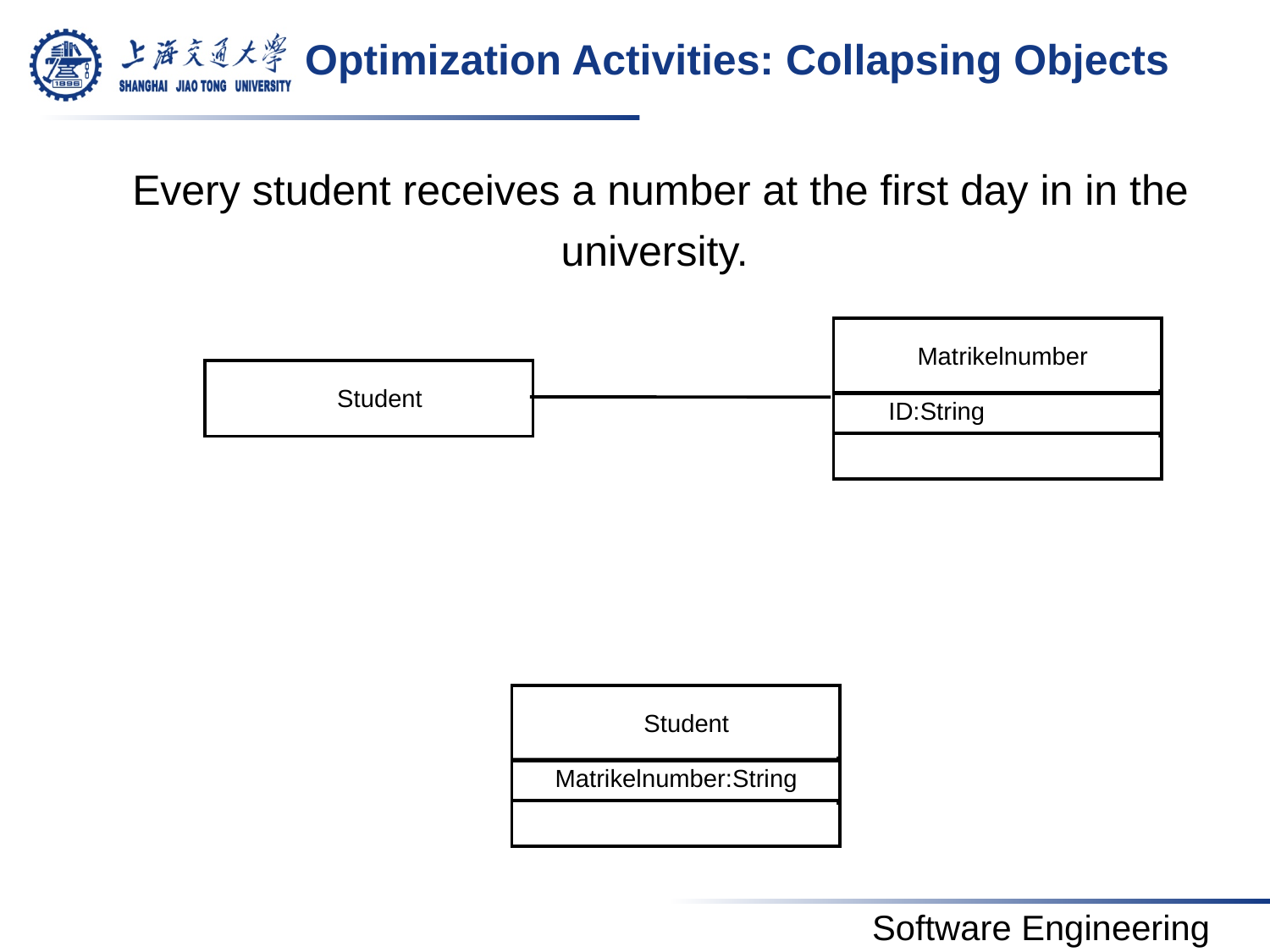

# Optimization Activities: Collapsing Objects
Every student receives a number at the first day in in the university.

Matrikelnumber

Student

ID:String

Student

Matrikelnumber:String